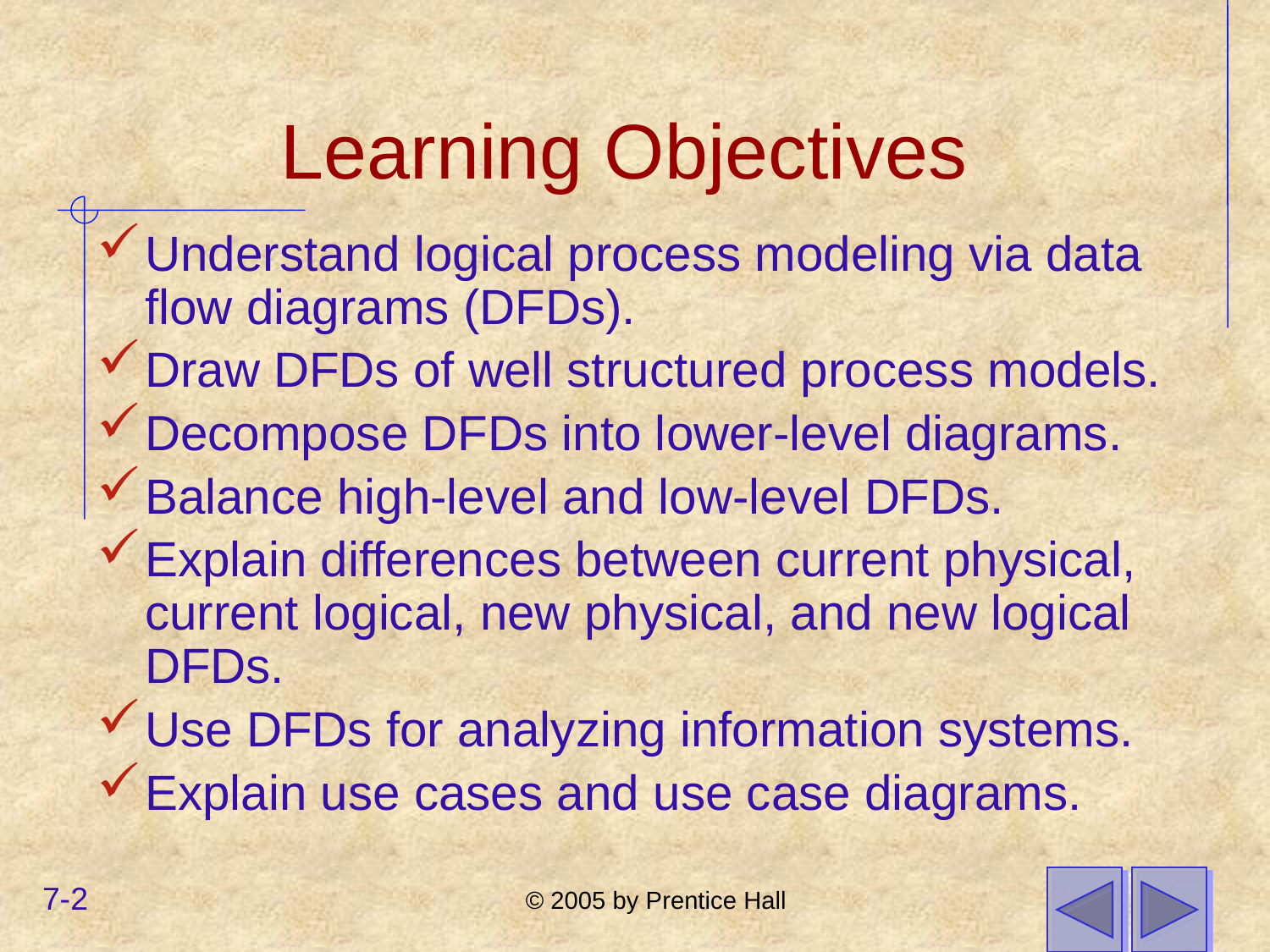

# Learning Objectives
Understand logical process modeling via data flow diagrams (DFDs).
Draw DFDs of well structured process models.
Decompose DFDs into lower-level diagrams.
Balance high-level and low-level DFDs.
Explain differences between current physical, current logical, new physical, and new logical DFDs.
Use DFDs for analyzing information systems.
Explain use cases and use case diagrams.